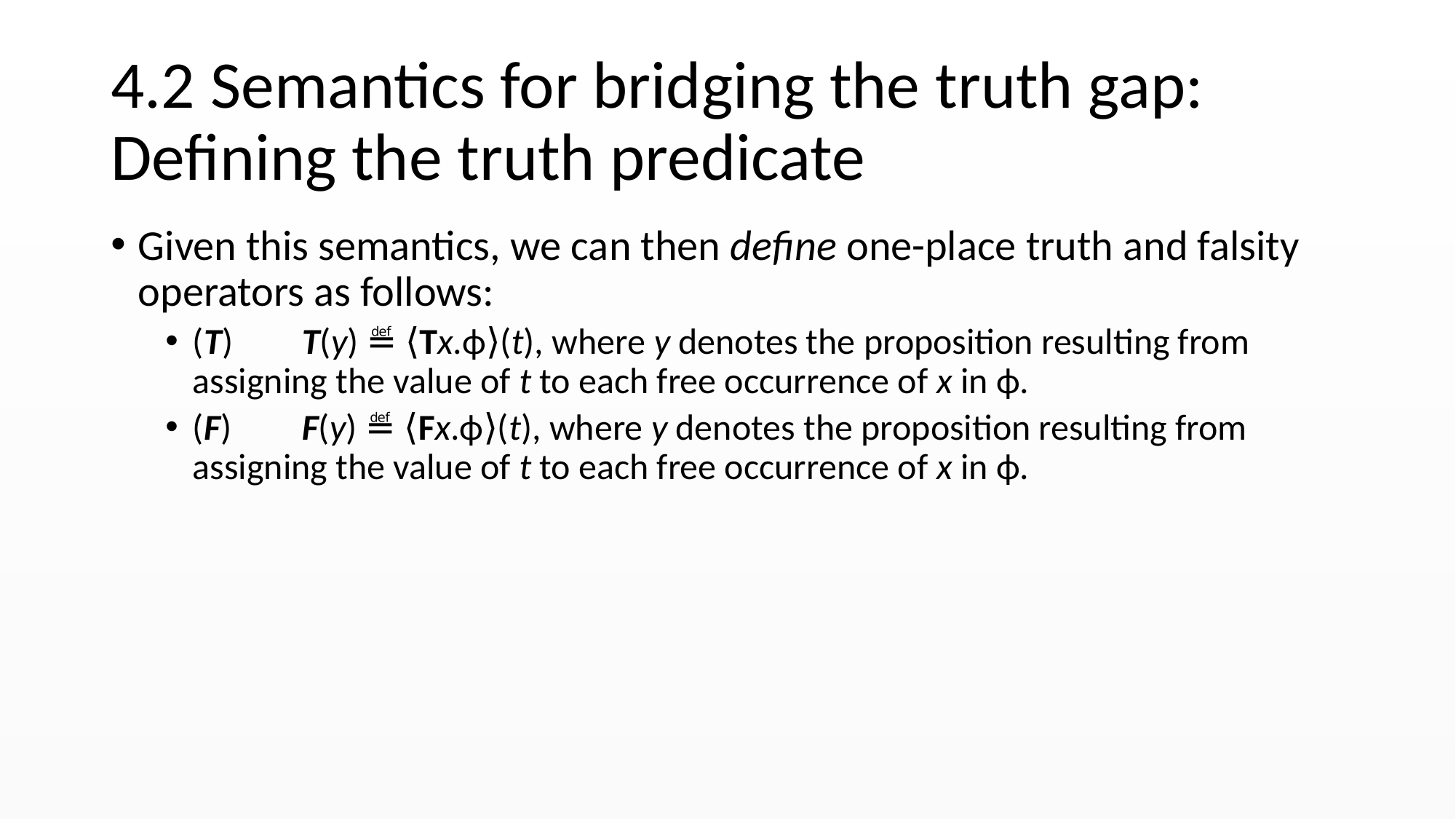

# 4.2 Semantics for bridging the truth gap: Defining the truth predicate
Given this semantics, we can then define one-place truth and falsity operators as follows:
(T)	T(y) ≝ ⟨Tx.ϕ⟩(t), where y denotes the proposition resulting from assigning the value of t to each free occurrence of x in ϕ.
(F)	F(y) ≝ ⟨Fx.ϕ⟩(t), where y denotes the proposition resulting from assigning the value of t to each free occurrence of x in ϕ.